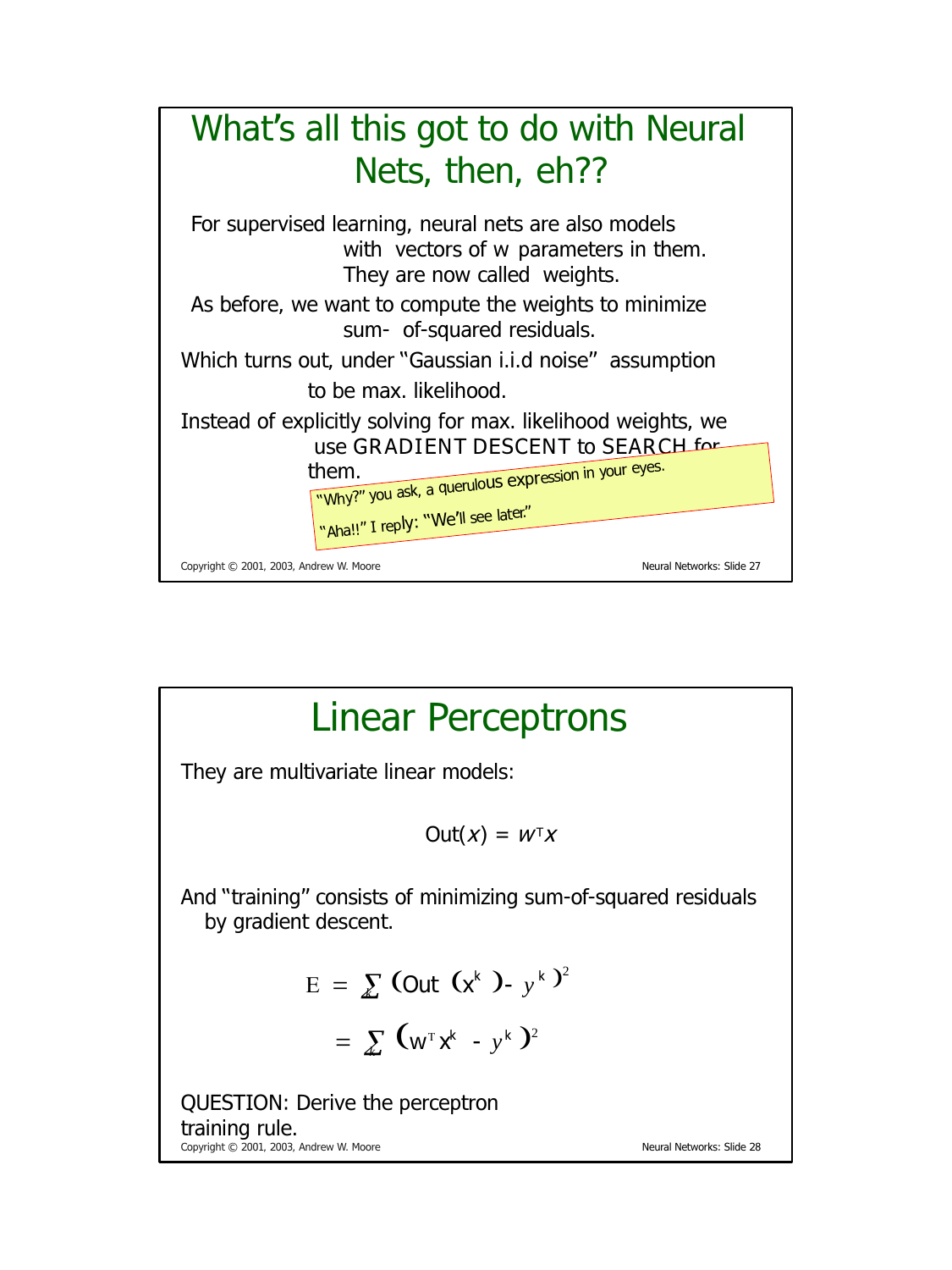

What’s all this got to do with Neural  Nets, then, eh??
For supervised learning, neural nets are also models with  vectors of w parameters in them. They are now called  weights.
As before, we want to compute the weights to minimize sum-  of-squared residuals.
Which turns out, under “Gaussian i.i.d noise”  assumption to be max. likelihood.
Instead of explicitly solving for max. likelihood weights, we  use GRADIENT DESCENT to SEARCH for them.

“Why?” you ask, a querulous expression in your eyes.
“Aha!!” I reply: “We’ll see later.”
Copyright © 2001, 2003, Andrew W. Moore
Neural Networks: Slide 27

Linear Perceptrons
They are multivariate linear models:

Out(x) = wTx

And “training” consists of minimizing sum-of-squared residuals  by gradient descent.
)2
Ε  =  ∑ (Out (x	)− y
k
k
)2
k
=  ∑ (wΤ x	−  y
k	k
k

QUESTION: Derive the perceptron training rule.
Copyright © 2001, 2003, Andrew W. Moore
Neural Networks: Slide 28